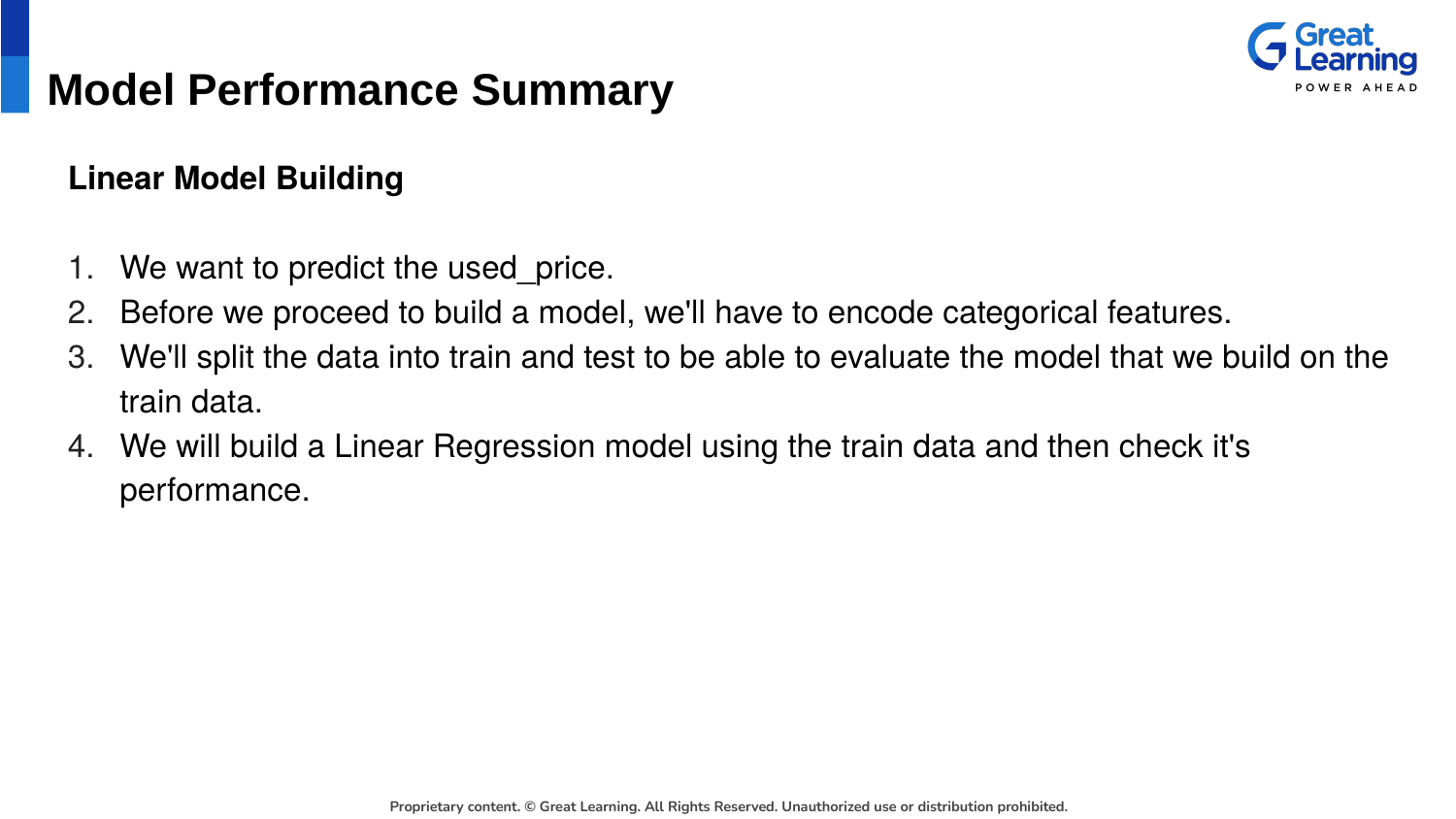

# Model Performance Summary
Linear Model Building

We want to predict the used_price.
Before we proceed to build a model, we'll have to encode categorical features.
We'll split the data into train and test to be able to evaluate the model that we build on the train data.
We will build a Linear Regression model using the train data and then check it's performance.